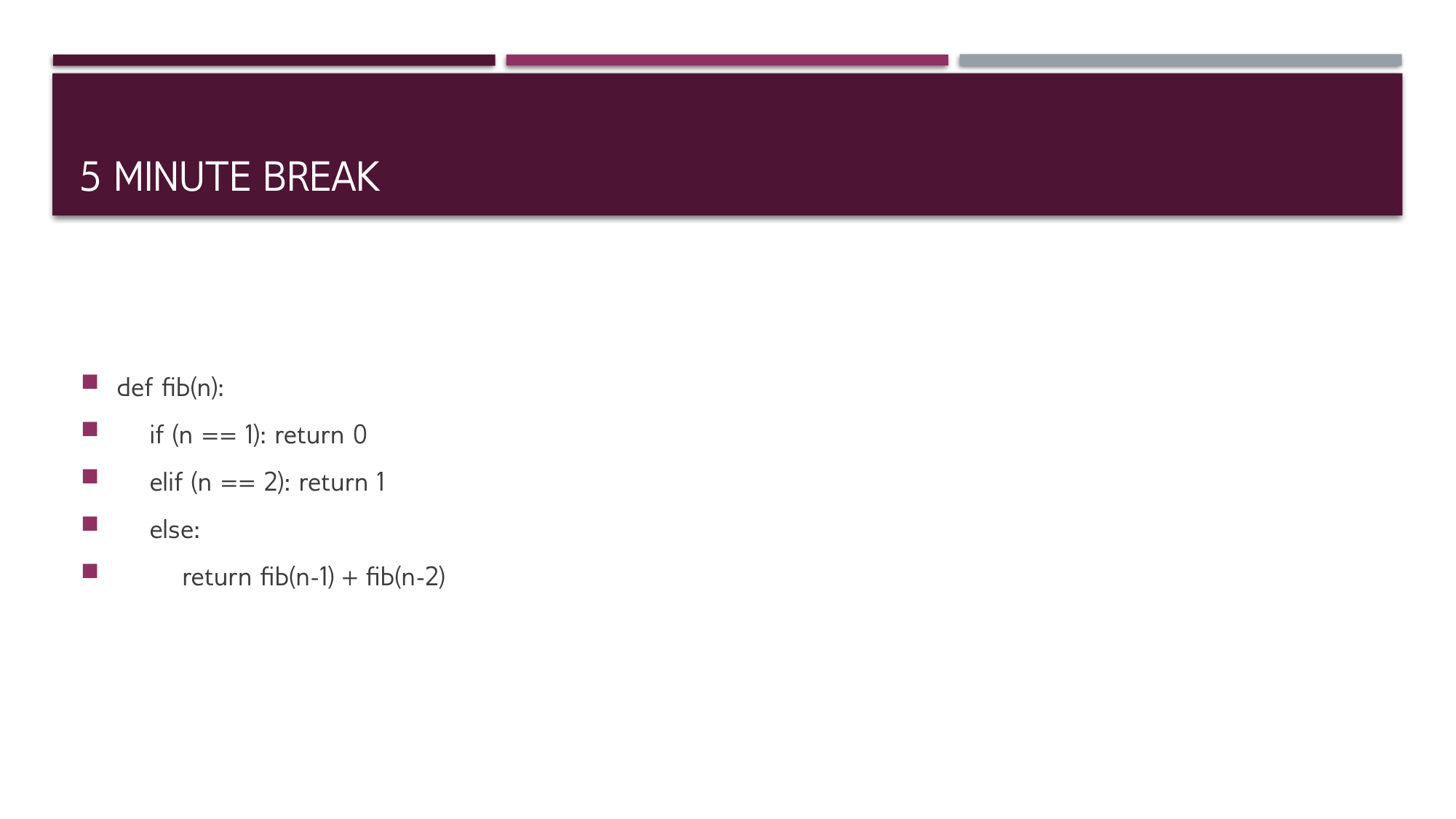

# 5 minute break
def fib(n):
    if (n == 1): return 0
    elif (n == 2): return 1
    else:
        return fib(n-1) + fib(n-2)